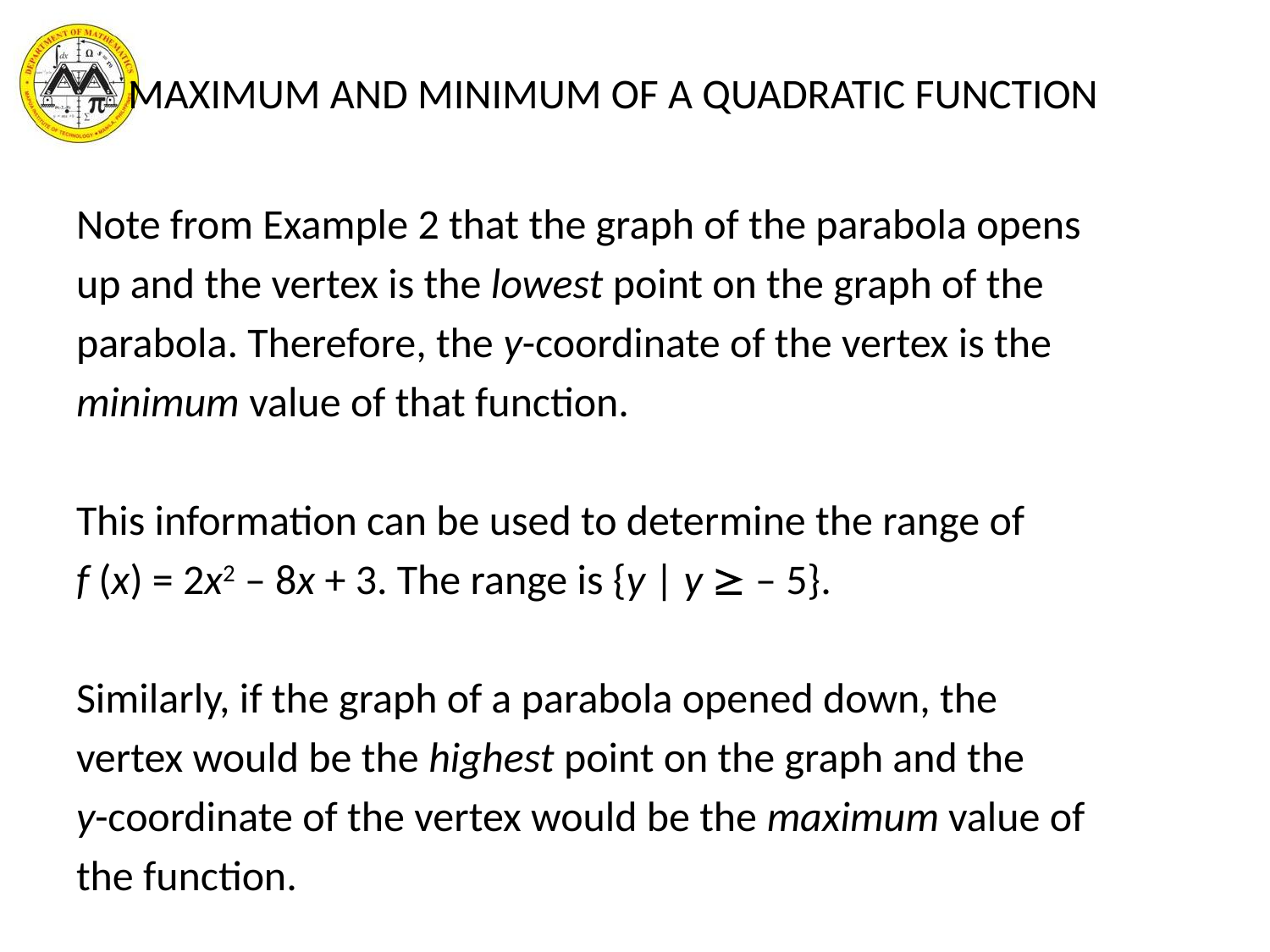

# MAXIMUM AND MINIMUM OF A QUADRATIC FUNCTION
Note from Example 2 that the graph of the parabola opens
up and the vertex is the lowest point on the graph of the
parabola. Therefore, the y-coordinate of the vertex is the
minimum value of that function.

This information can be used to determine the range of
f (x) = 2x2 – 8x + 3. The range is {y | y ≥ – 5}.

Similarly, if the graph of a parabola opened down, the
vertex would be the highest point on the graph and the
y-coordinate of the vertex would be the maximum value of
the function.